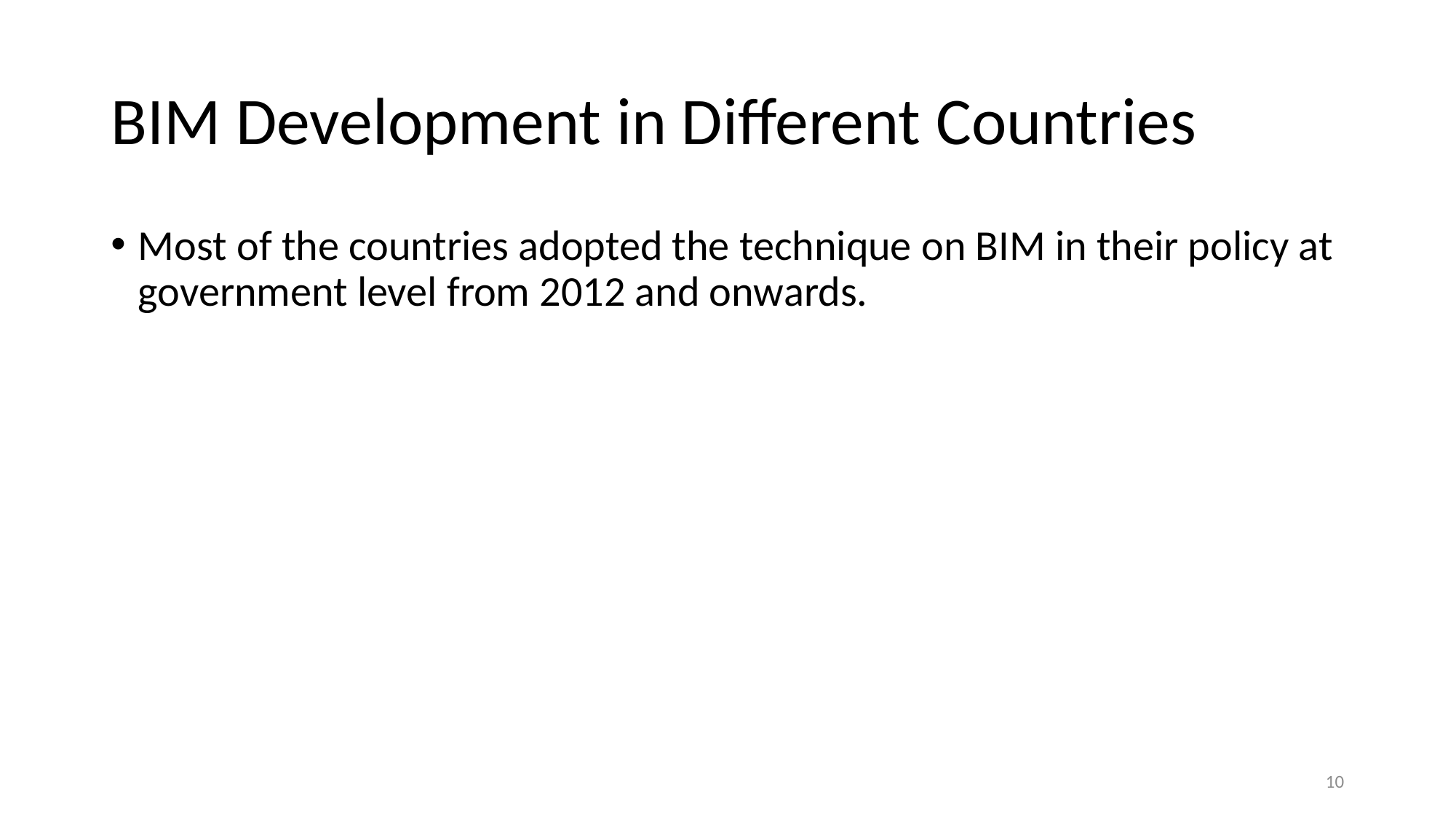

# BIM Development in Different Countries
Most of the countries adopted the technique on BIM in their policy at government level from 2012 and onwards.
10